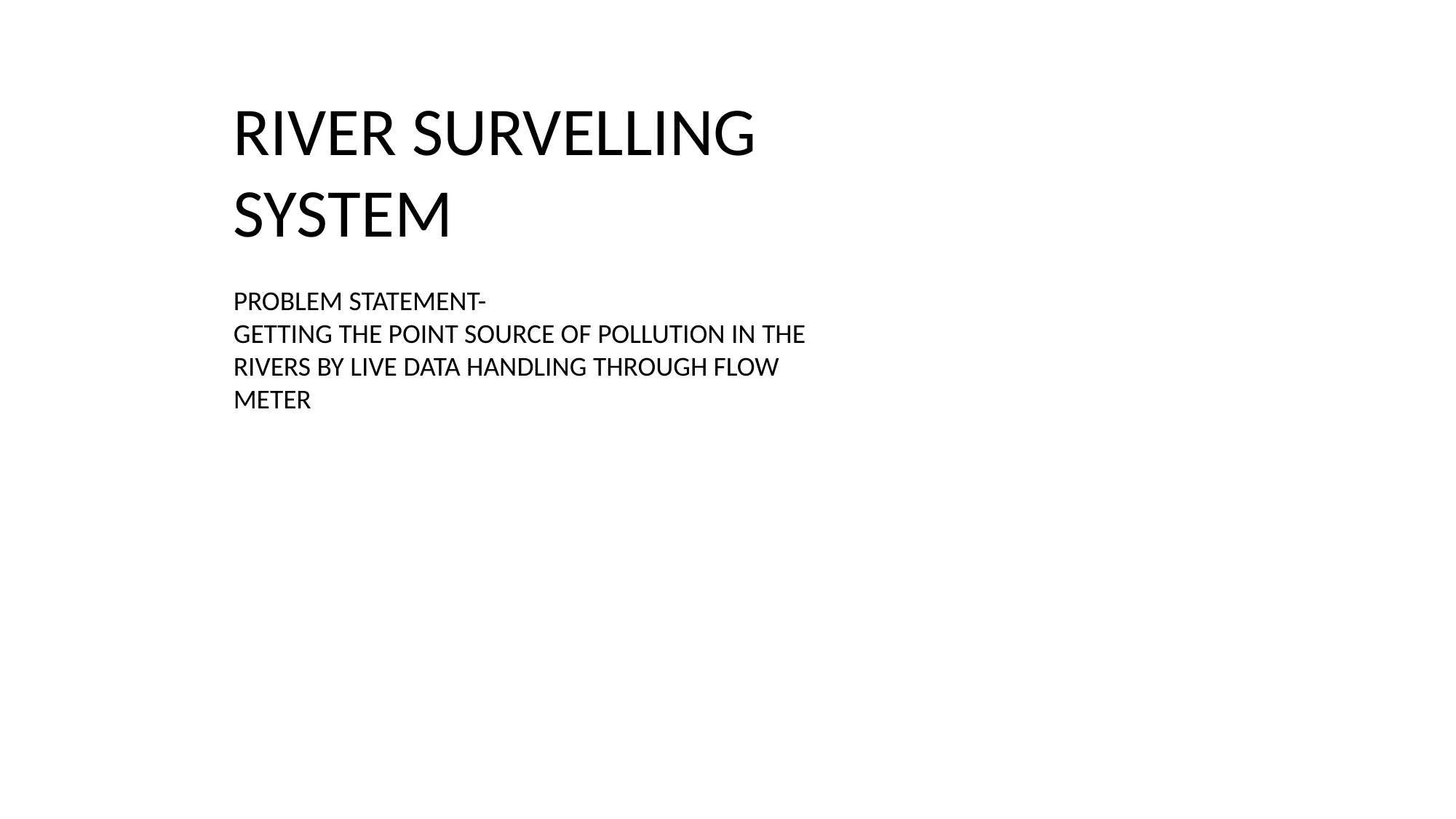

RIVER SURVELLING SYSTEM

PROBLEM STATEMENT-
GETTING THE POINT SOURCE OF POLLUTION IN THE RIVERS BY LIVE DATA HANDLING THROUGH FLOW METER